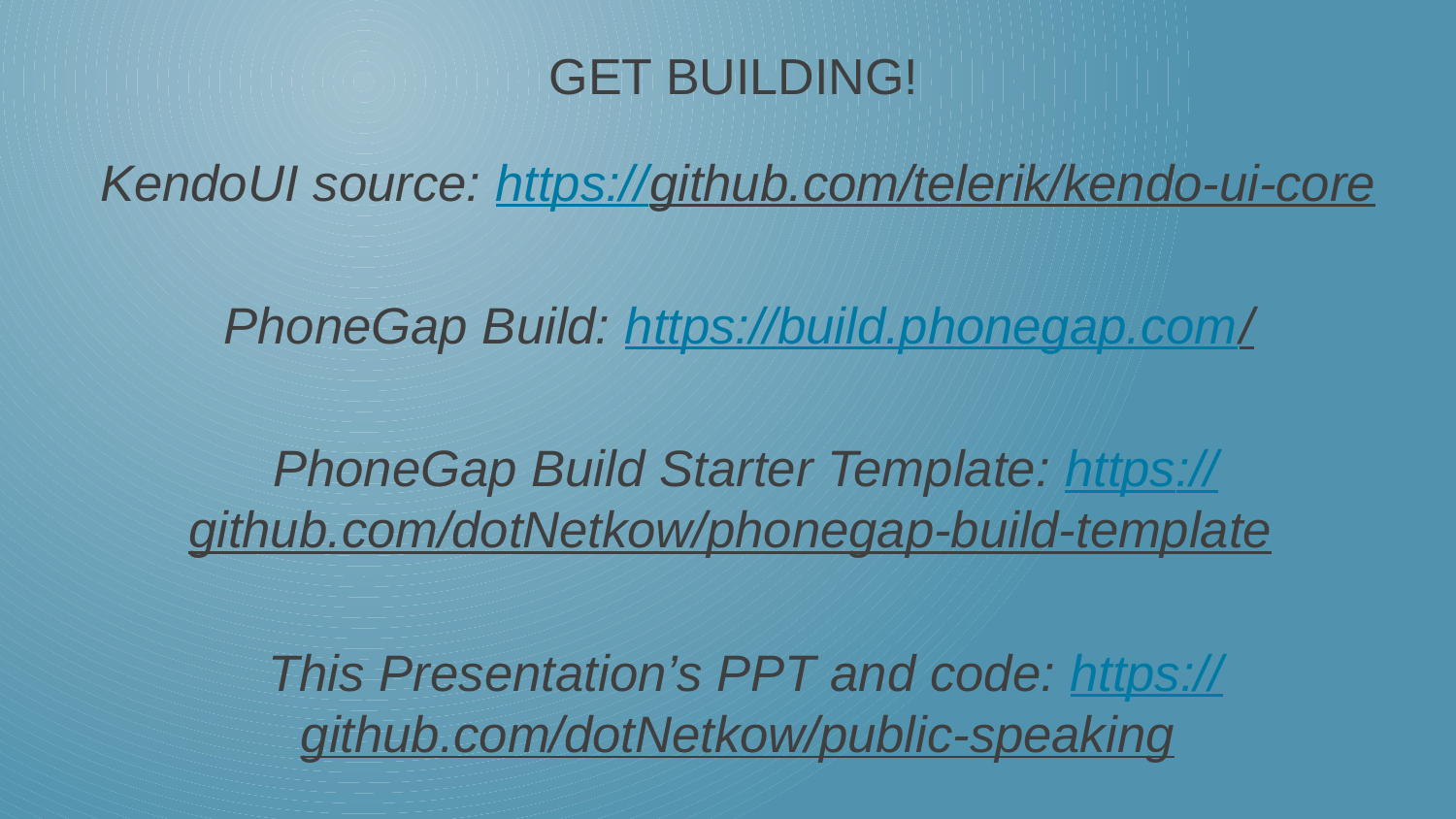

# Get building!
KendoUI source: https://github.com/telerik/kendo-ui-core

PhoneGap Build: https://build.phonegap.com/

PhoneGap Build Starter Template: https://github.com/dotNetkow/phonegap-build-template

This Presentation’s PPT and code: https://github.com/dotNetkow/public-speaking